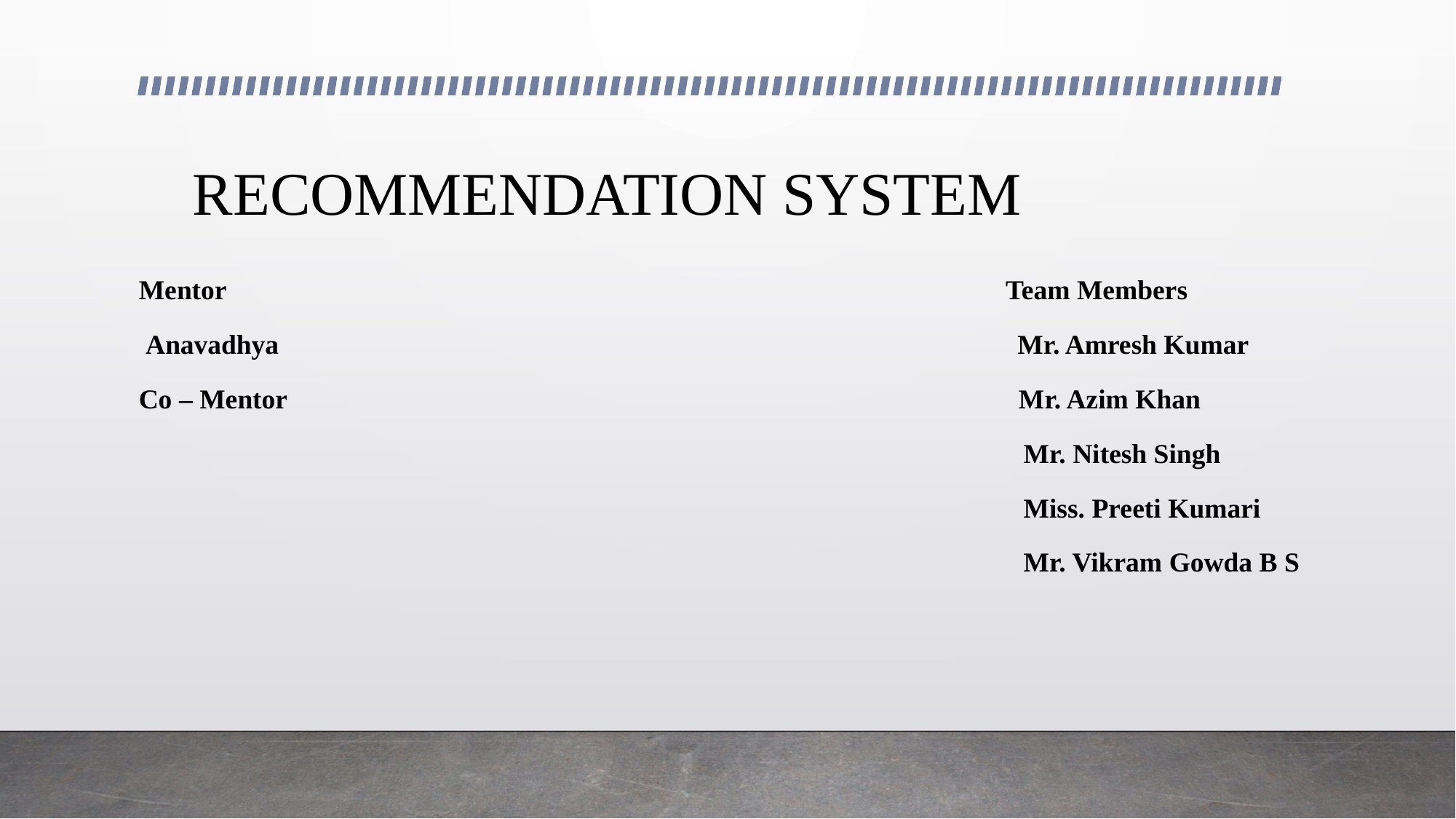

# RECOMMENDATION SYSTEM
Mentor                                                                                                                 Team Members
 Anavadhya                                                                                                           Mr. Amresh Kumar
Co – Mentor                                                                                                          Mr. Azim Khan
                                                                                                                                Mr. Nitesh Singh
                                                                                                                                Miss. Preeti Kumari
                                                                                                                                Mr. Vikram Gowda B S